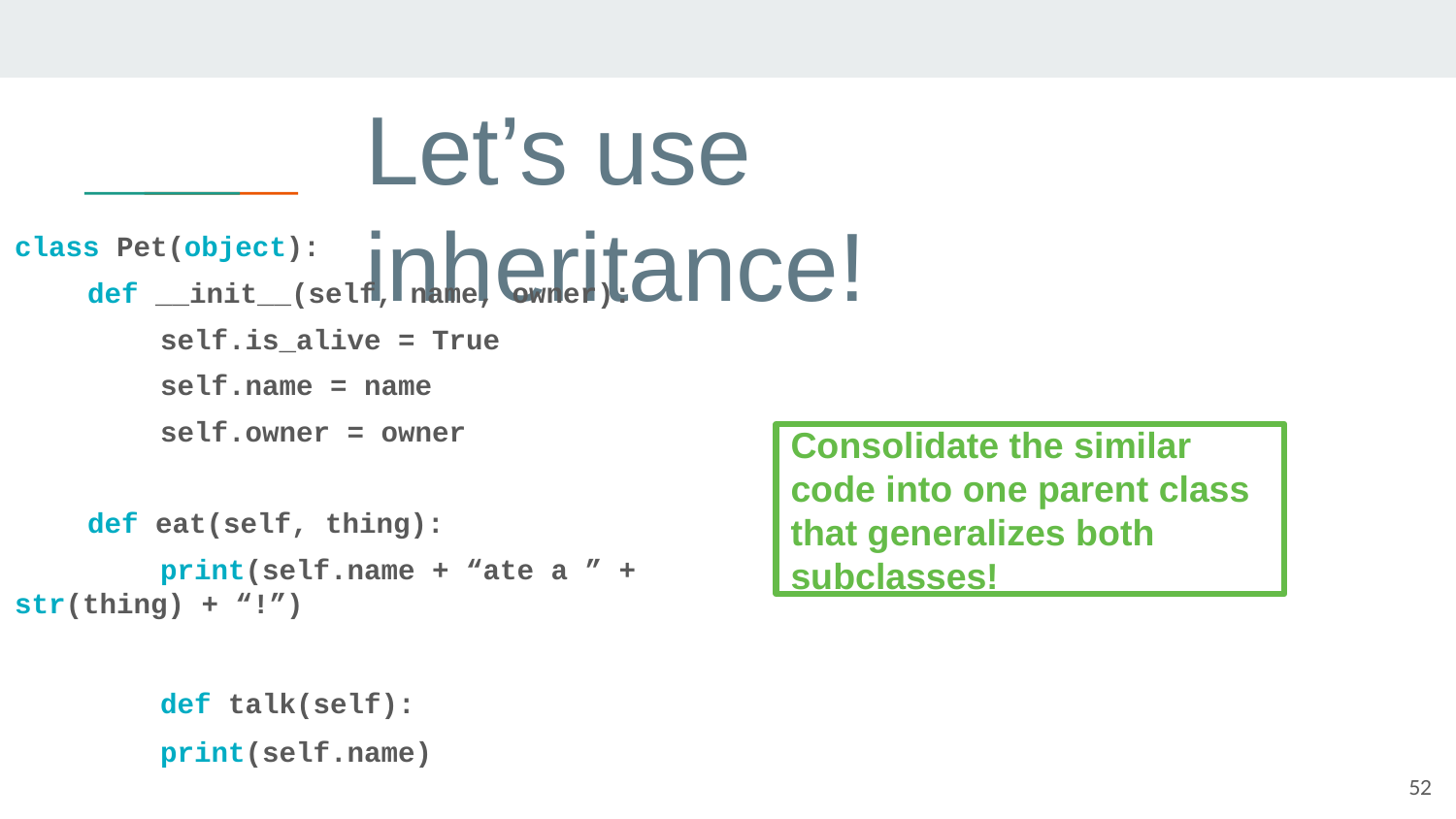

# Let’s use inheritance!

class Pet(object):
def __init__(self, name, owner):
	self.is_alive = True
	self.name = name
	self.owner = owner

def eat(self, thing):
	print(self.name + “ate a ” + str(thing) + “!”)

	def talk(self):
	print(self.name)

Consolidate the similar code into one parent class that generalizes both subclasses!
52